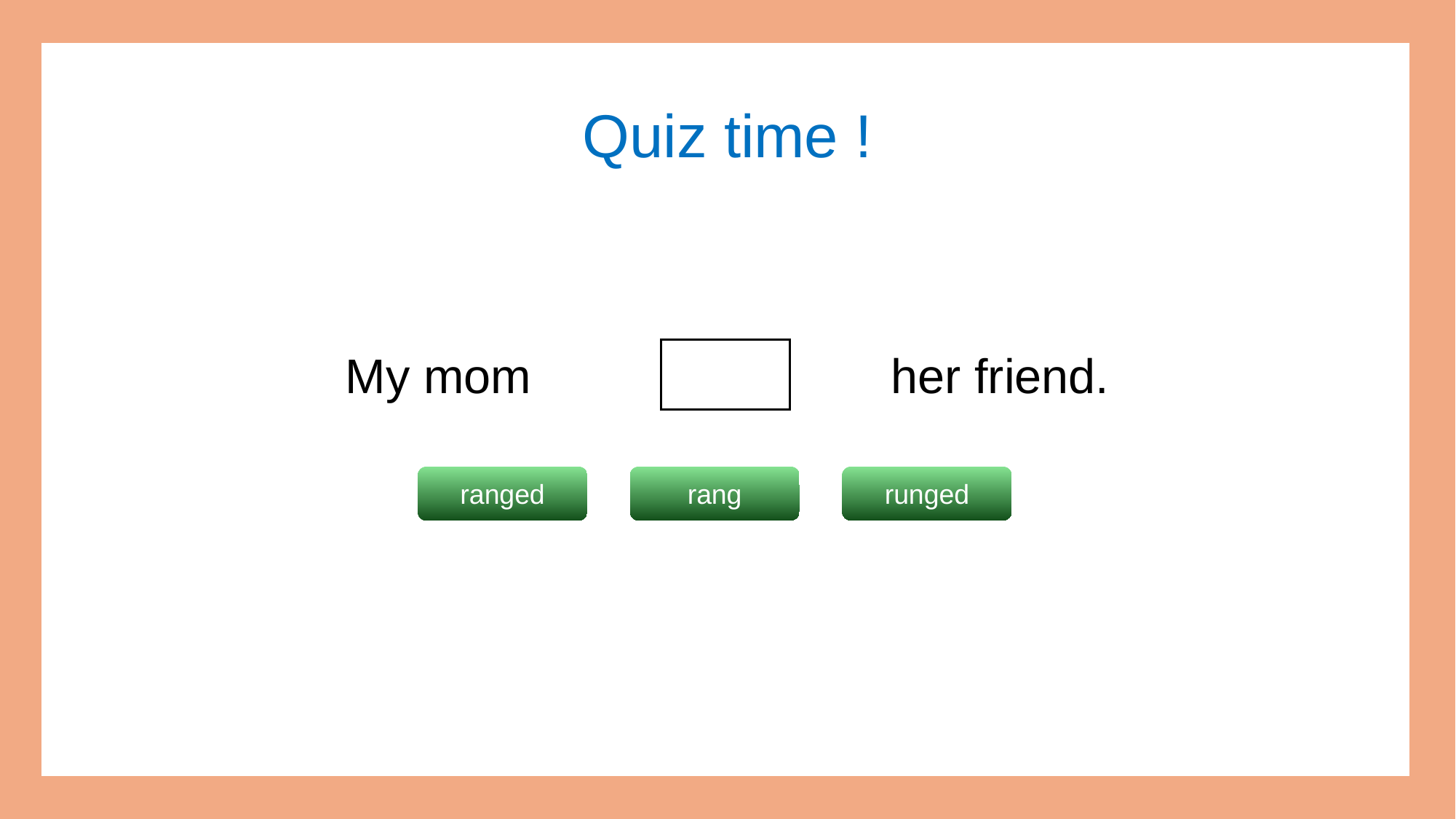

Quiz time !
My mom				her friend.

ranged
rang
runged